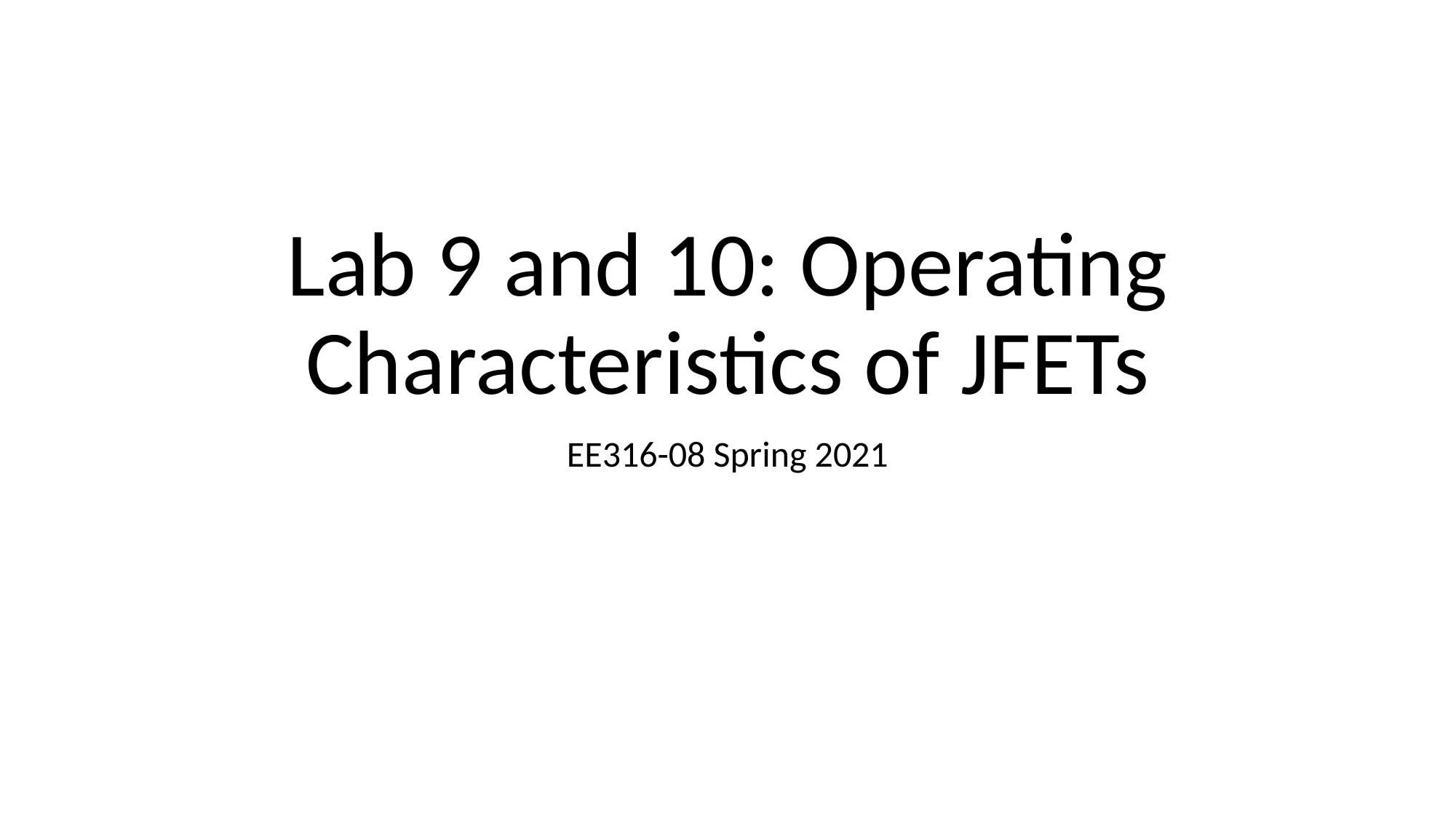

# Lab 9 and 10: Operating Characteristics of JFETs
EE316-08 Spring 2021